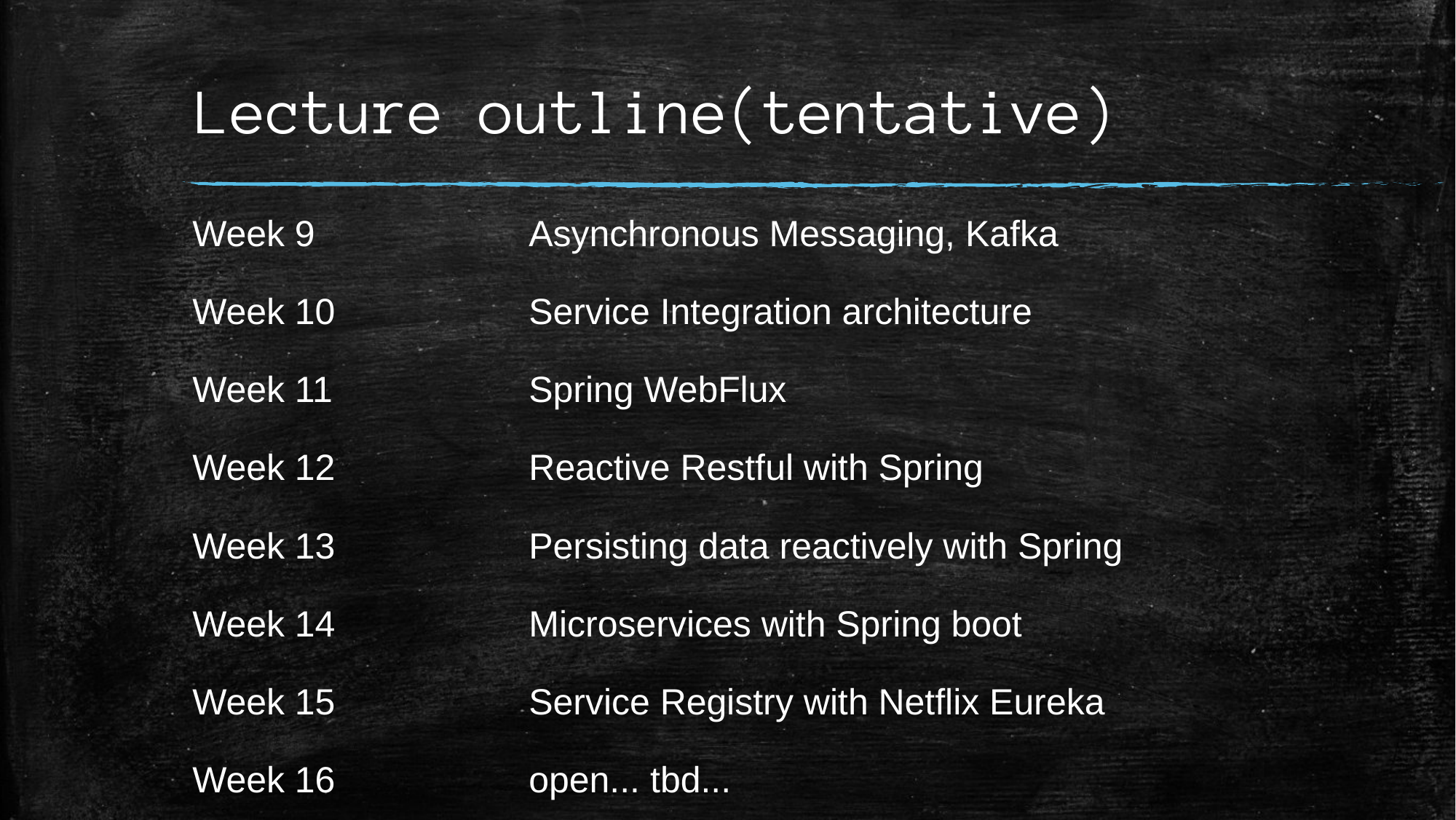

# Lecture outline(tentative)
| Week 9 | Asynchronous Messaging, Kafka |
| --- | --- |
| Week 10 | Service Integration architecture |
| Week 11 | Spring WebFlux |
| Week 12 | Reactive Restful with Spring |
| Week 13 | Persisting data reactively with Spring |
| Week 14 | Microservices with Spring boot |
| Week 15 | Service Registry with Netflix Eureka |
| Week 16 | open... tbd... |